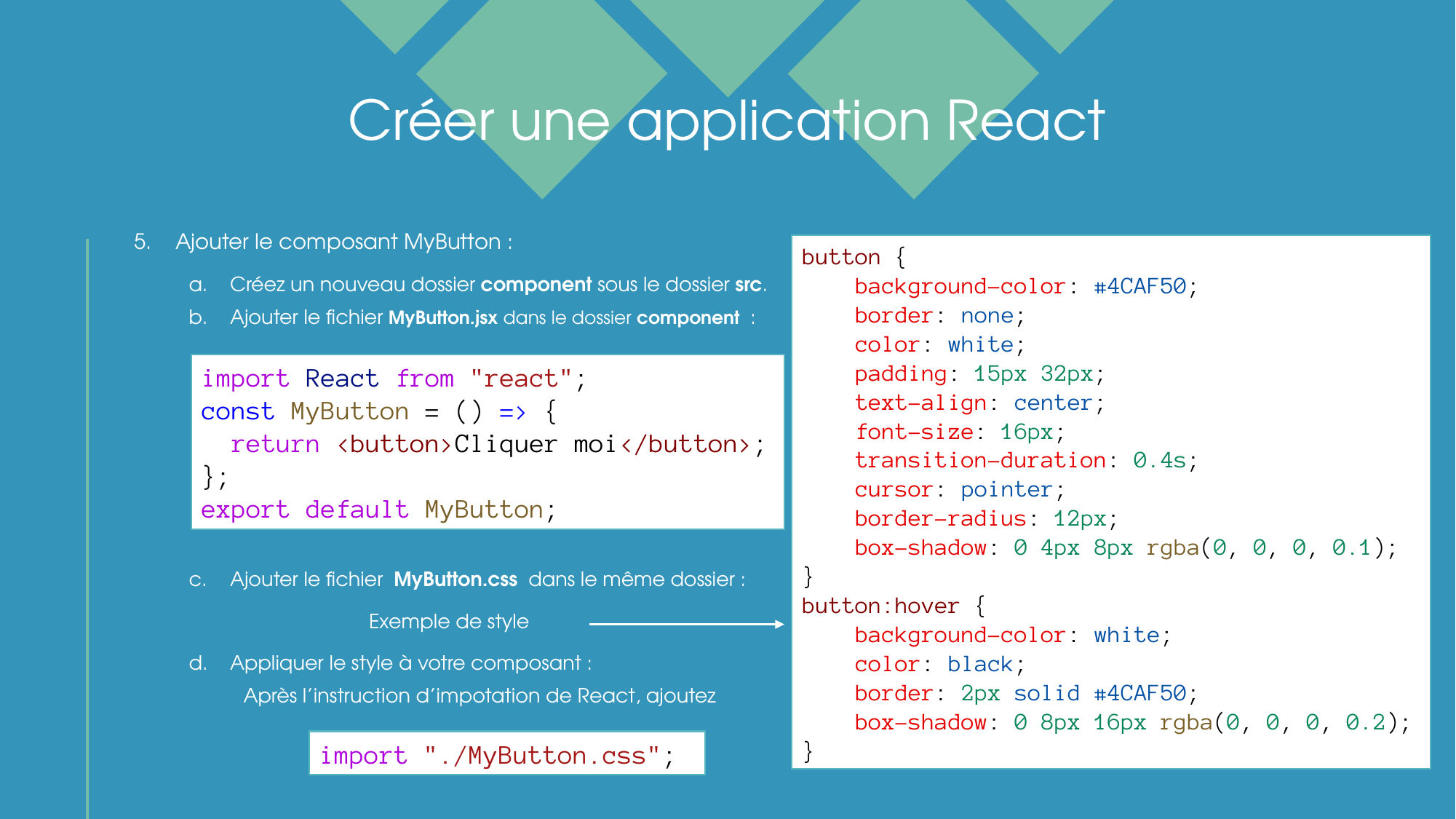

# Créer une application React
Ajouter le composant MyButton :
Créez un nouveau dossier component sous le dossier src.
Ajouter le fichier MyButton.jsx dans le dossier component  :

Ajouter le fichier  MyButton.css  dans le même dossier :
                       Exemple de style
Appliquer le style à votre composant :
Après l’instruction d’impotation de React, ajoutez

button {
    background-color: #4CAF50;
    border: none;
    color: white;
    padding: 15px 32px;
    text-align: center;
    font-size: 16px;
    transition-duration: 0.4s;
    cursor: pointer;
    border-radius: 12px;
    box-shadow: 0 4px 8px rgba(0, 0, 0, 0.1);
}
button:hover {
    background-color: white;
    color: black;
    border: 2px solid #4CAF50;
    box-shadow: 0 8px 16px rgba(0, 0, 0, 0.2);
}
import React from "react";
const MyButton = () => {
  return <button>Cliquer moi</button>;
};
export default MyButton;
import "./MyButton.css";